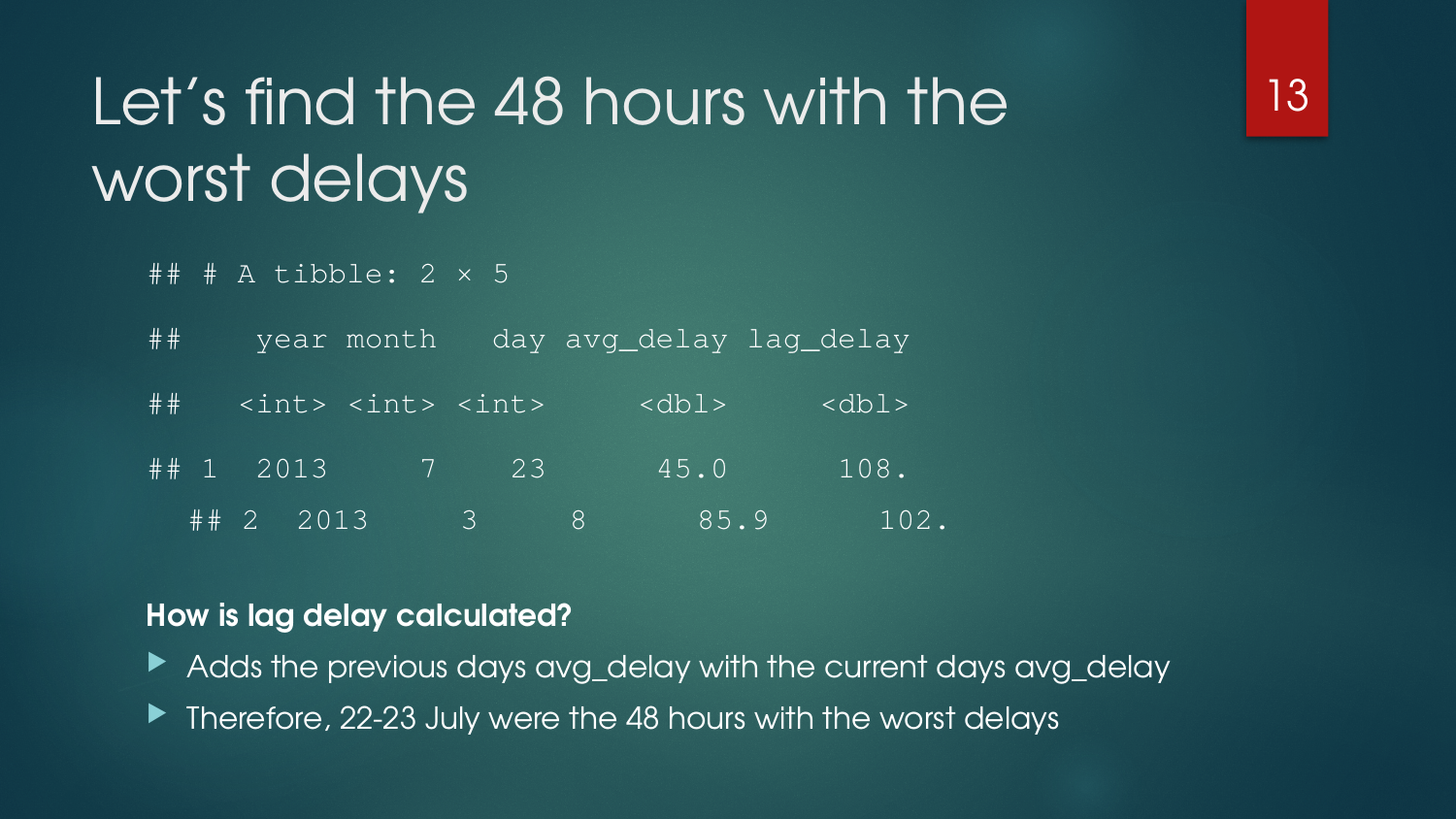

13
# Let’s find the 48 hours with the worst delays
## # A tibble: 2 × 5
##    year month   day avg_delay lag_delay
##   <int> <int> <int>     <dbl>     <dbl>
## 1  2013     7    23      45.0      108.
## 2  2013     3     8      85.9      102.
How is lag delay calculated?
Adds the previous days avg_delay with the current days avg_delay
Therefore, 22-23 July were the 48 hours with the worst delays